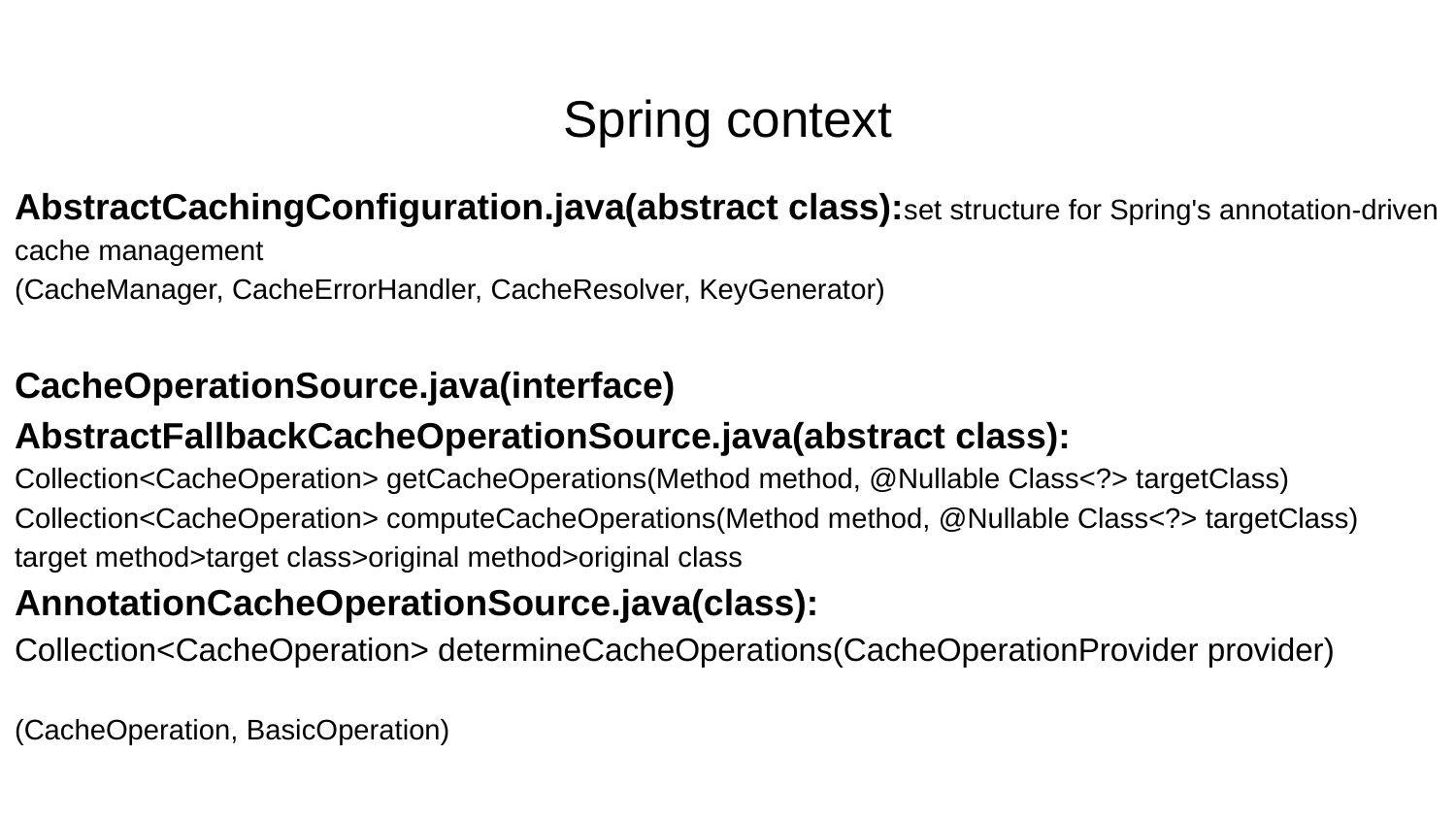

# Spring context
AbstractCachingConfiguration.java(abstract class):set structure for Spring's annotation-driven cache management
(CacheManager, CacheErrorHandler, CacheResolver, KeyGenerator)

CacheOperationSource.java(interface)
AbstractFallbackCacheOperationSource.java(abstract class):
Collection<CacheOperation> getCacheOperations(Method method, @Nullable Class<?> targetClass)
Collection<CacheOperation> computeCacheOperations(Method method, @Nullable Class<?> targetClass)
target method>target class>original method>original class
AnnotationCacheOperationSource.java(class):
Collection<CacheOperation> determineCacheOperations(CacheOperationProvider provider)

(CacheOperation, BasicOperation)